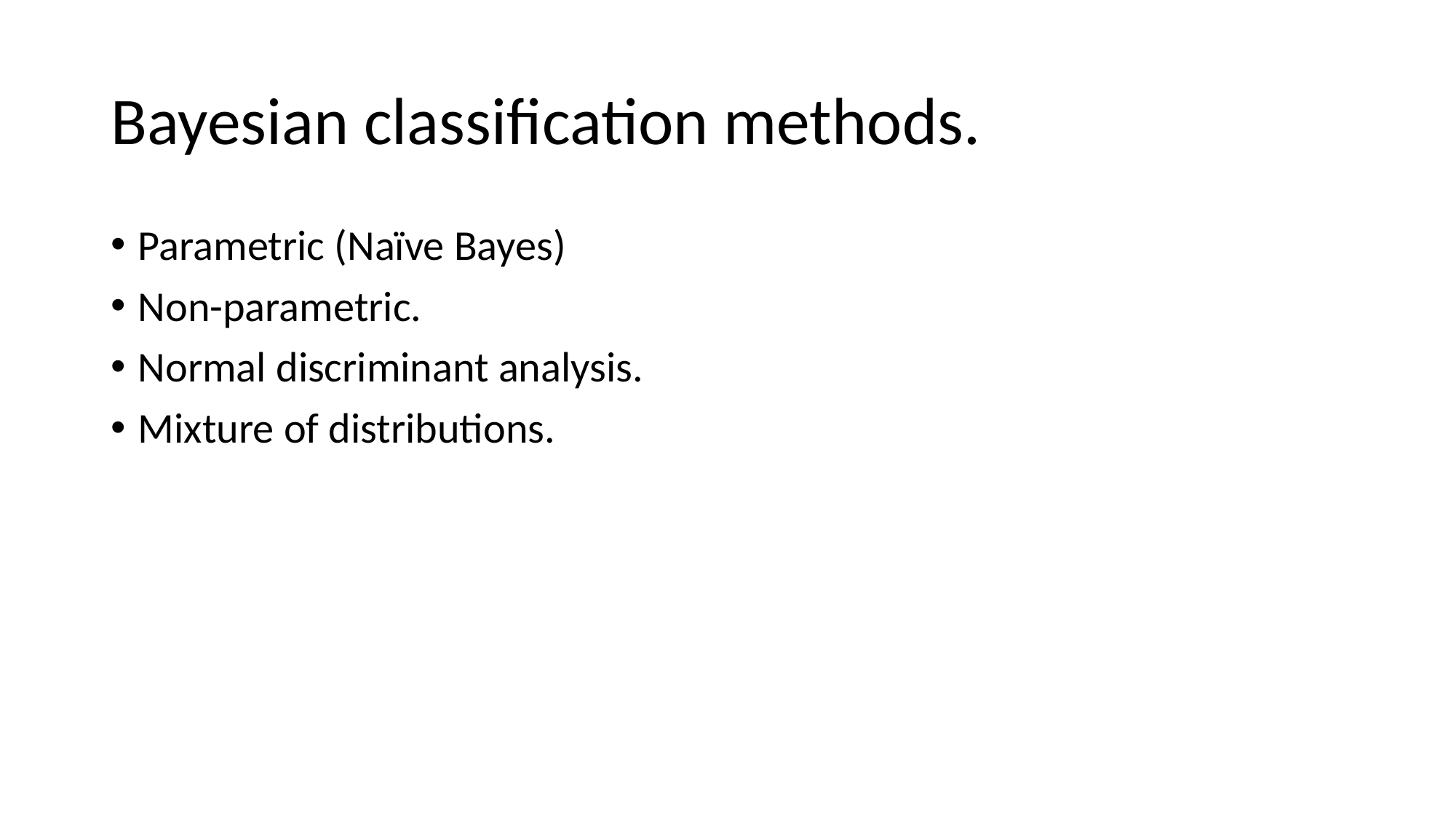

# Bayesian classification methods.
Parametric (Naïve Bayes)
Non-parametric.
Normal discriminant analysis.
Mixture of distributions.